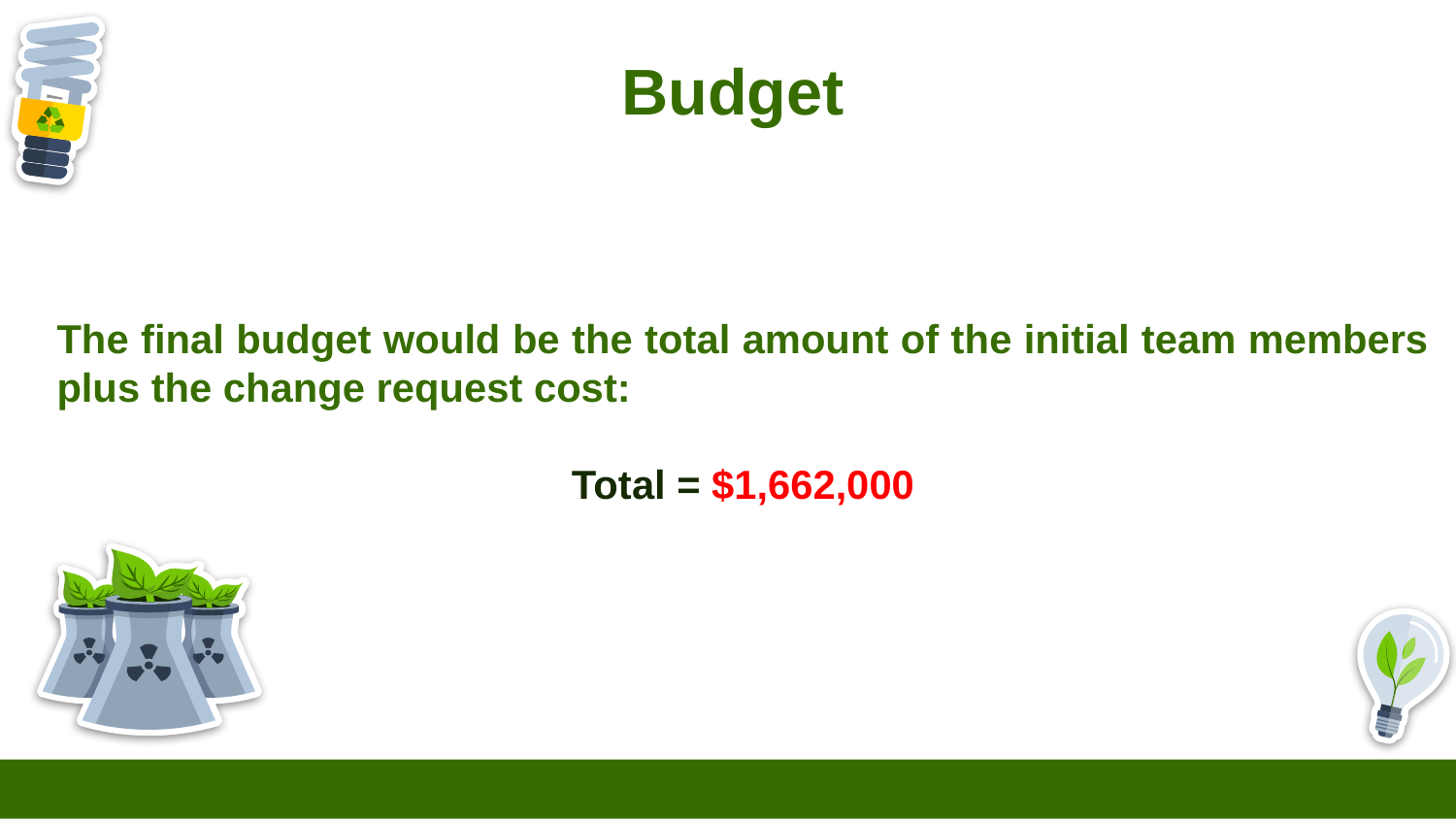

# Budget
The final budget would be the total amount of the initial team members plus the change request cost:

Total = $1,662,000